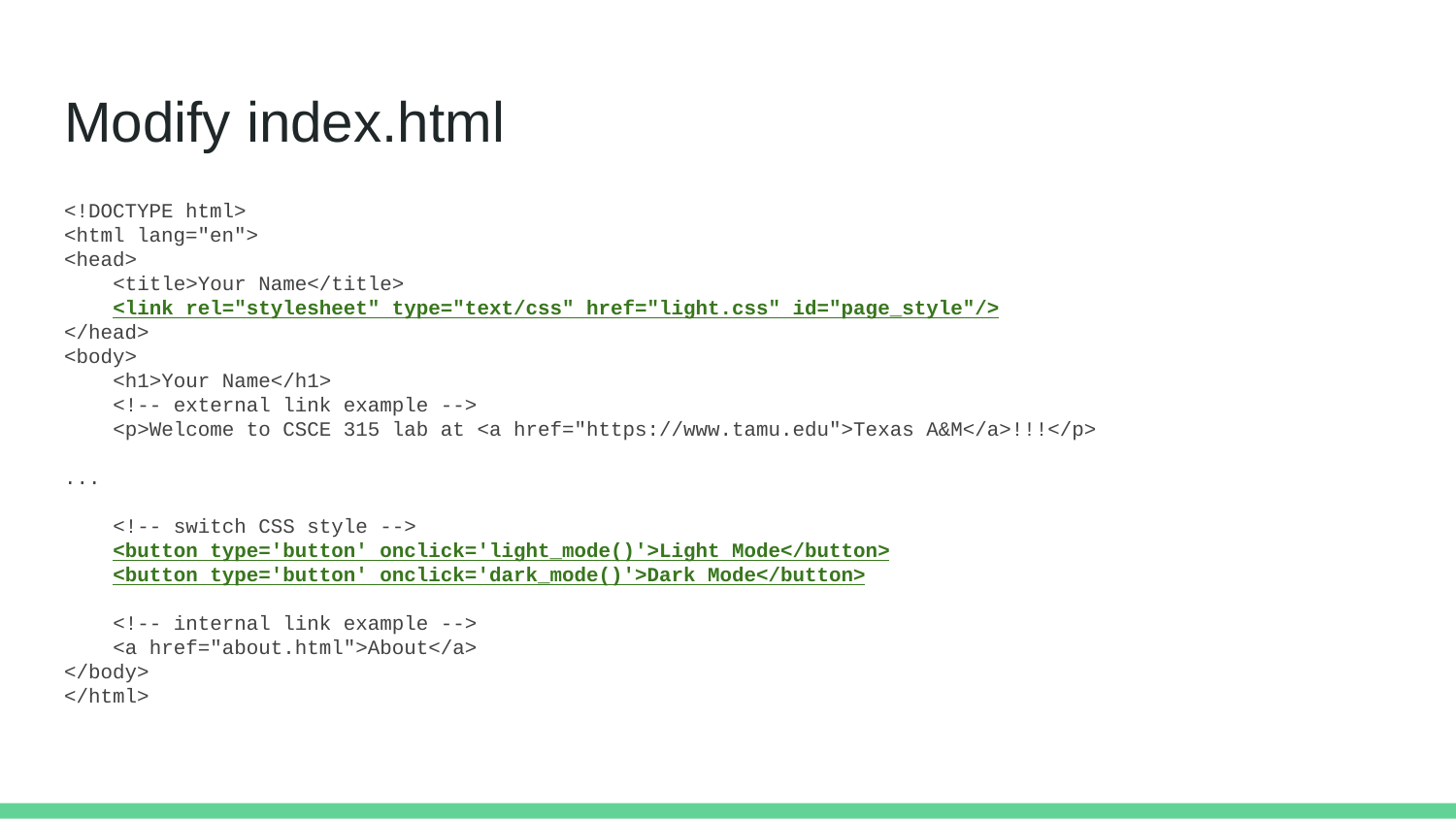

# Modify index.html
<!DOCTYPE html>
<html lang="en">
<head>
    <title>Your Name</title>
    <link rel="stylesheet" type="text/css" href="light.css" id="page_style"/>
</head>
<body>
    <h1>Your Name</h1>
    <!-- external link example -->
    <p>Welcome to CSCE 315 lab at <a href="https://www.tamu.edu">Texas A&M</a>!!!</p>

...

    <!-- switch CSS style -->
    <button type='button' onclick='light_mode()'>Light Mode</button>
    <button type='button' onclick='dark_mode()'>Dark Mode</button>

    <!-- internal link example -->
    <a href="about.html">About</a>
</body>
</html>